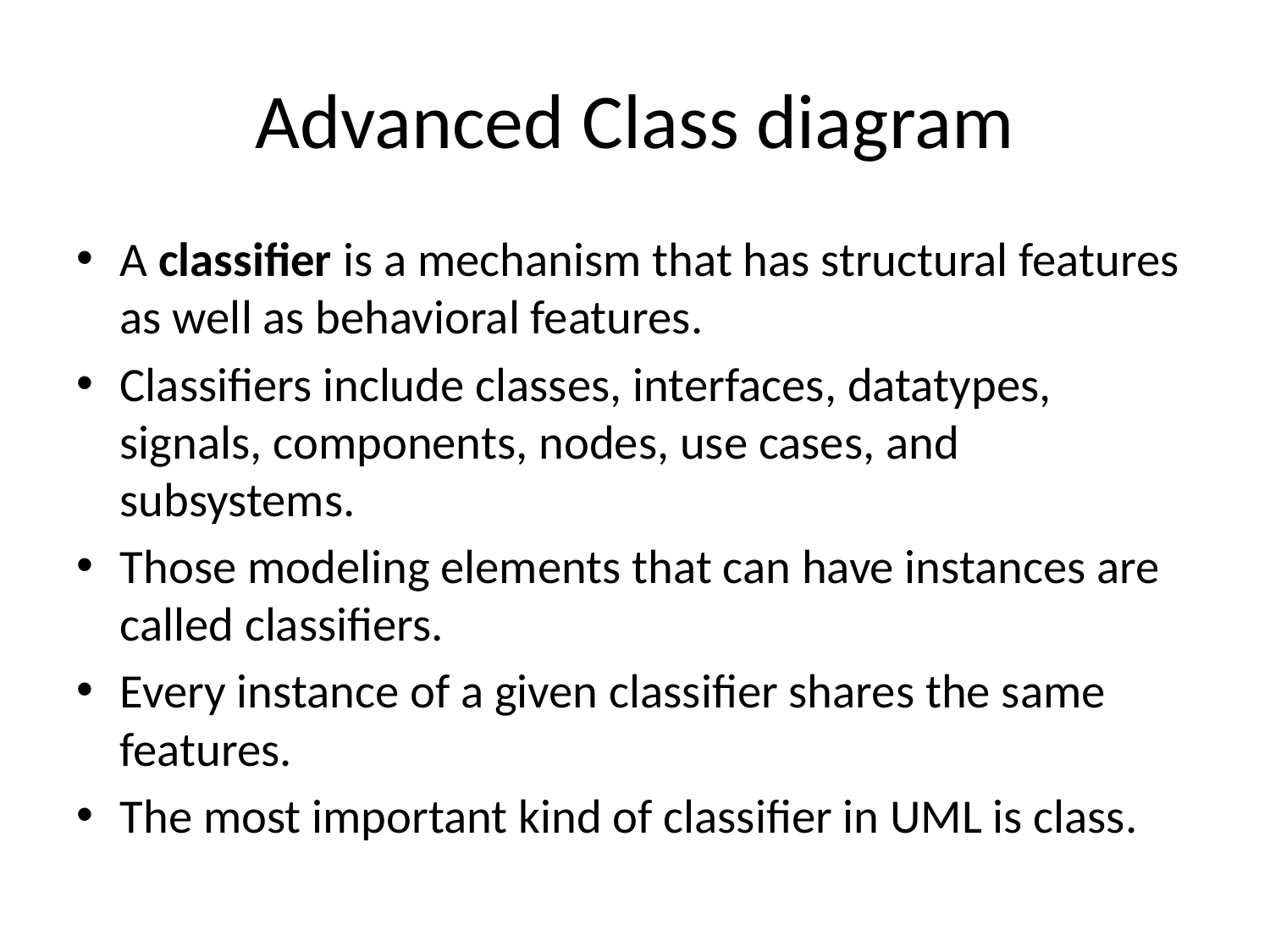

# Advanced Class diagram
A classifier is a mechanism that has structural features as well as behavioral features.
Classifiers include classes, interfaces, datatypes, signals, components, nodes, use cases, and subsystems.
Those modeling elements that can have instances are called classifiers.
Every instance of a given classifier shares the same features.
The most important kind of classifier in UML is class.